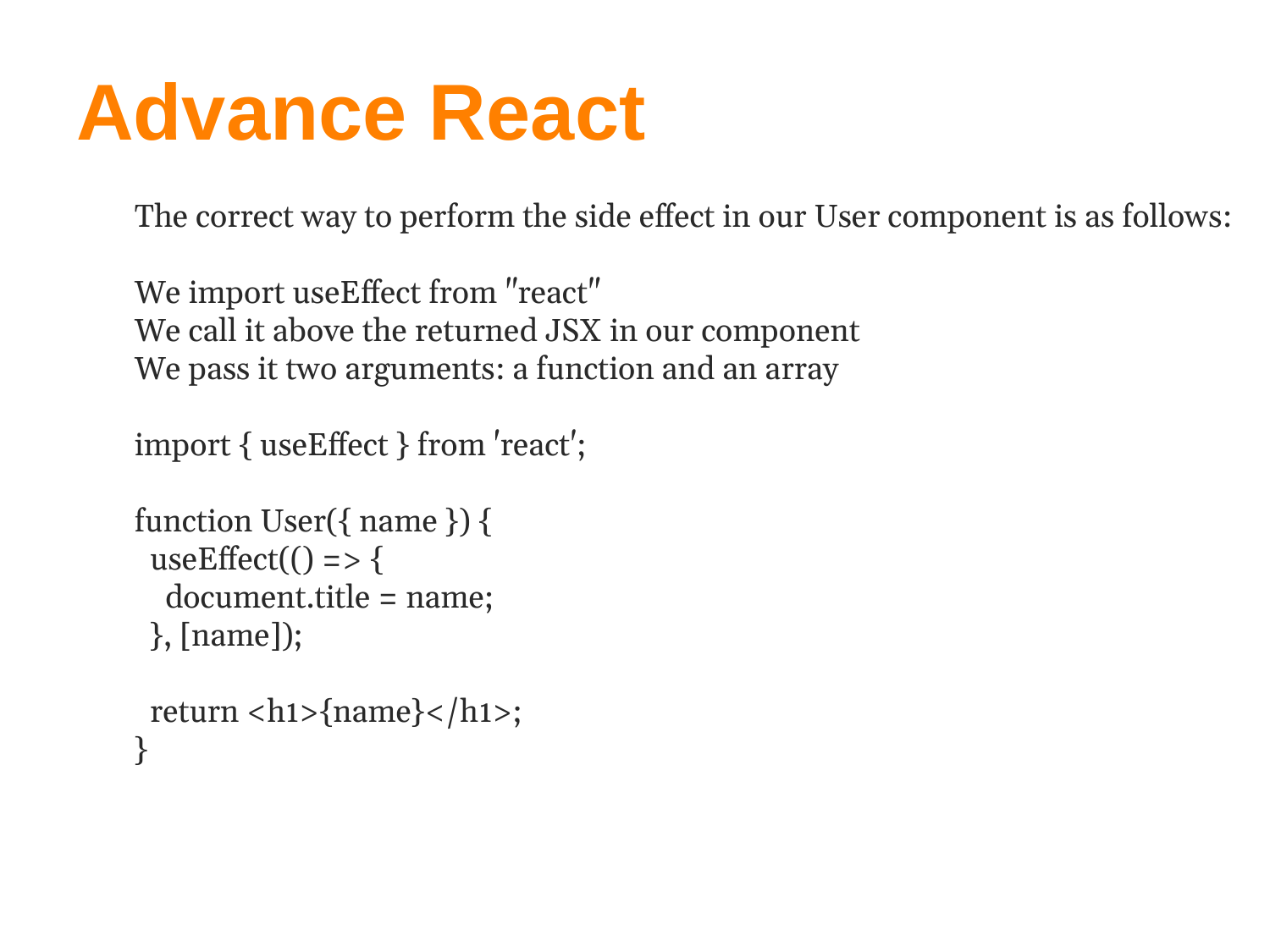

# Advance React
The correct way to perform the side effect in our User component is as follows:

We import useEffect from "react"
We call it above the returned JSX in our component
We pass it two arguments: a function and an array

import { useEffect } from 'react';

function User({ name }) {
  useEffect(() => {
    document.title = name;
  }, [name]);

  return <h1>{name}</h1>;
}